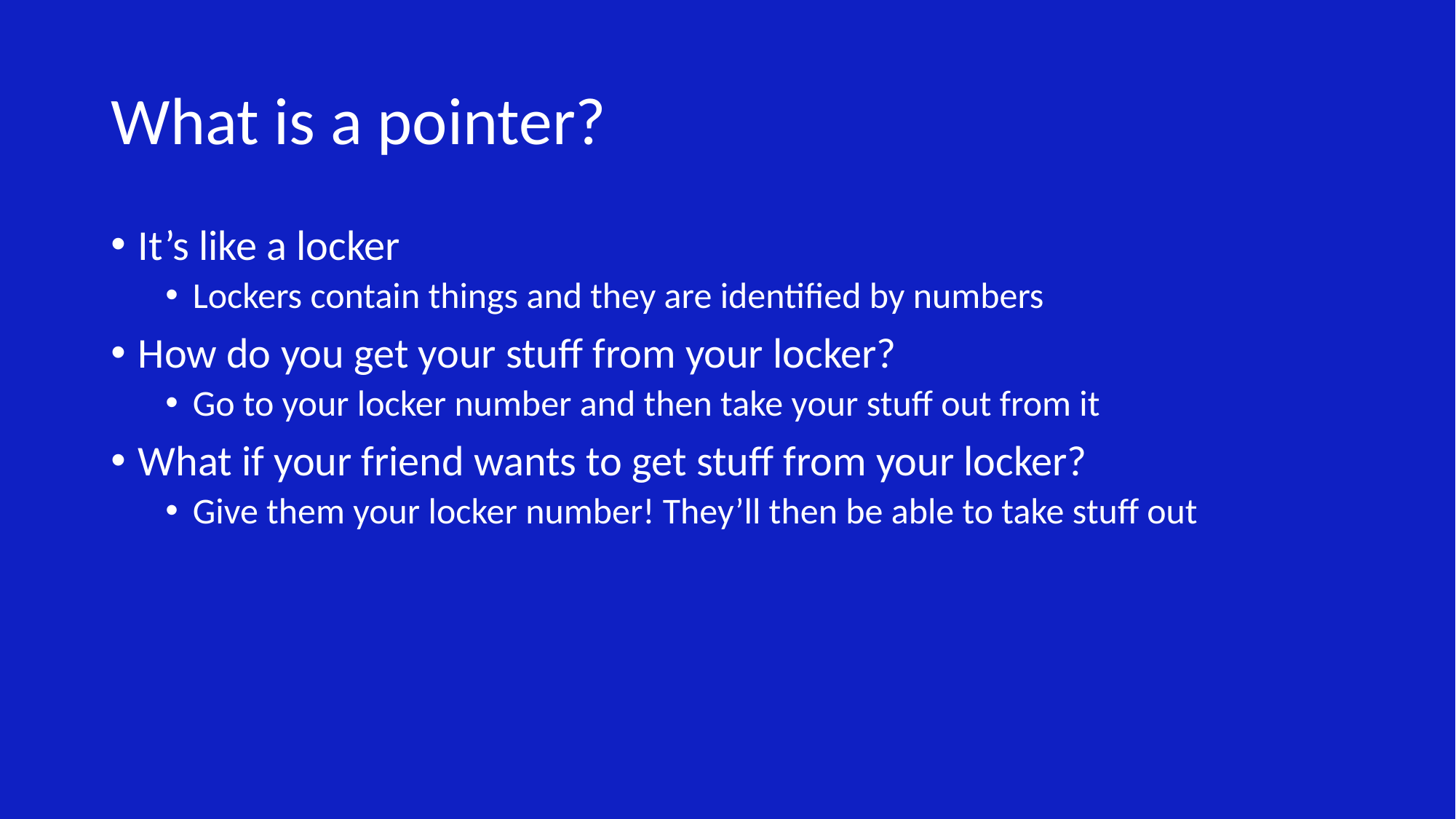

# What is a pointer?
It’s like a locker
Lockers contain things and they are identified by numbers
How do you get your stuff from your locker?
Go to your locker number and then take your stuff out from it
What if your friend wants to get stuff from your locker?
Give them your locker number! They’ll then be able to take stuff out